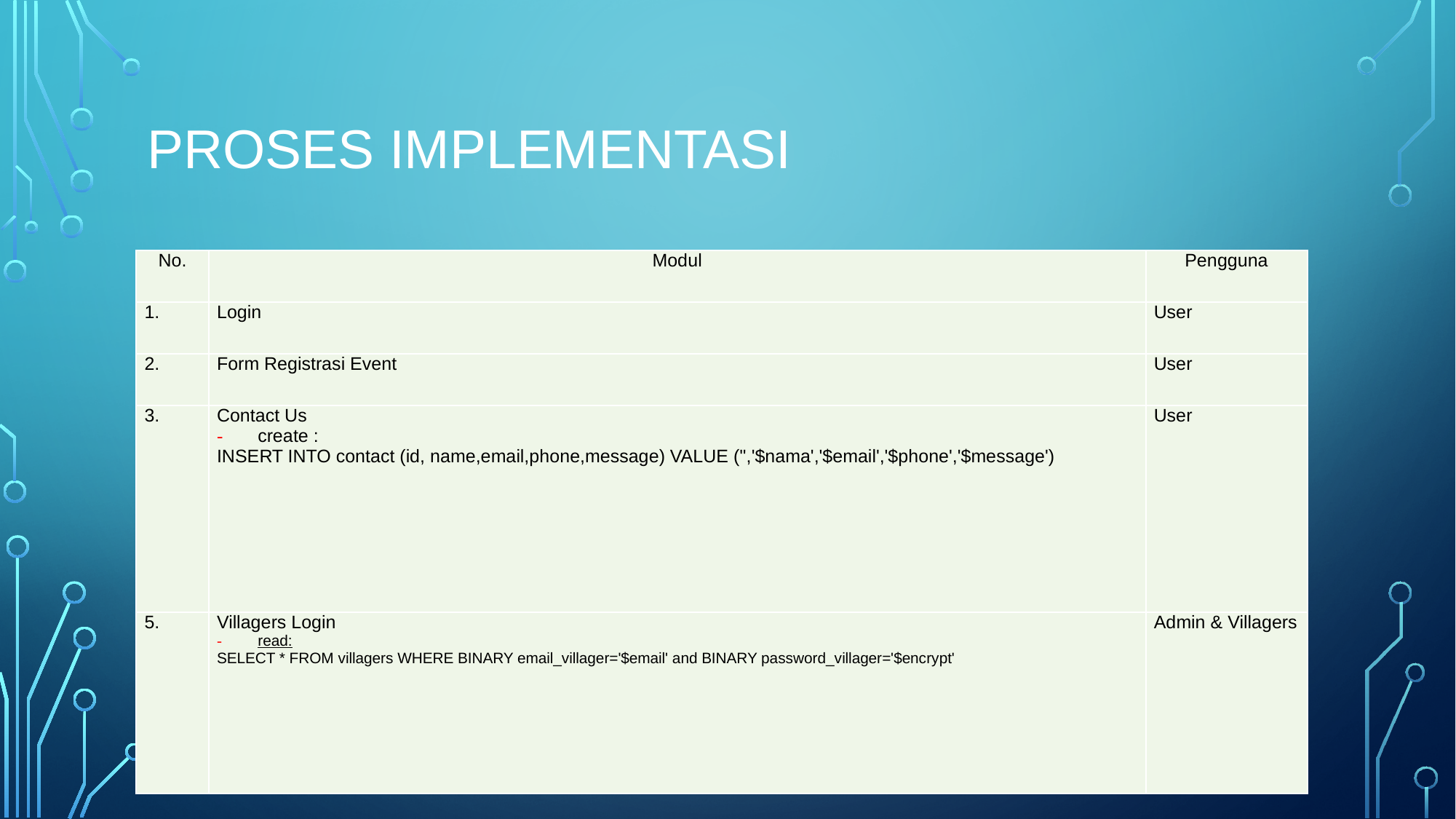

# Proses Implementasi
| No. | Modul | Pengguna |
| --- | --- | --- |
| 1. | Login | User |
| 2. | Form Registrasi Event | User |
| 3. | Contact Us create : INSERT INTO contact (id, name,email,phone,message) VALUE ('','$nama','$email','$phone','$message') | User |
| 5. | Villagers Login read: SELECT \* FROM villagers WHERE BINARY email\_villager='$email' and BINARY password\_villager='$encrypt' | Admin & Villagers |